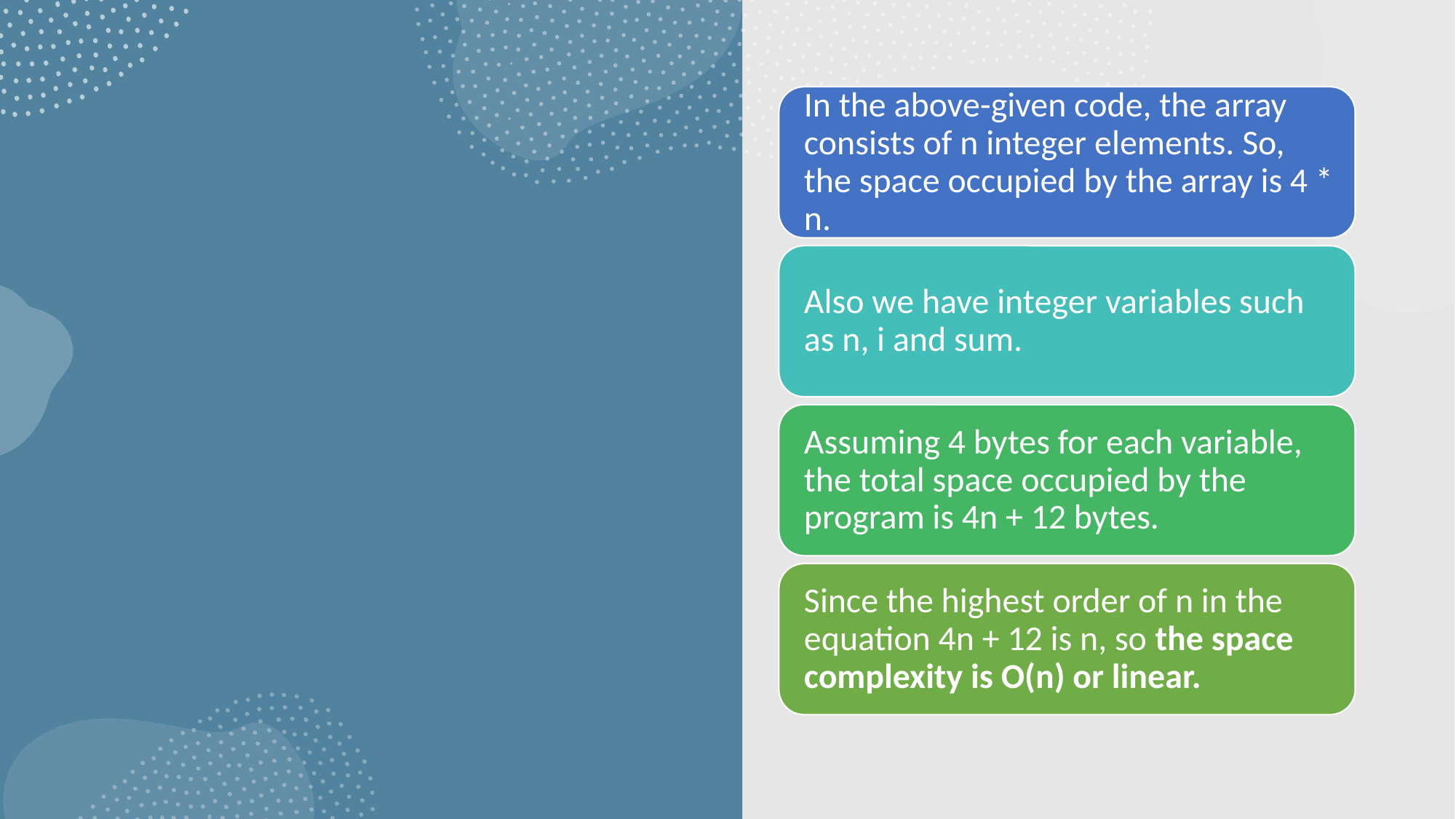

In the above-given code, the array consists of n integer elements. So, the space occupied by the array is 4 * n.
Also we have integer variables such as n, i and sum.
Assuming 4 bytes for each variable, the total space occupied by the program is 4n + 12 bytes.
Since the highest order of n in the equation 4n + 12 is n, so the space complexity is O(n) or linear.
#